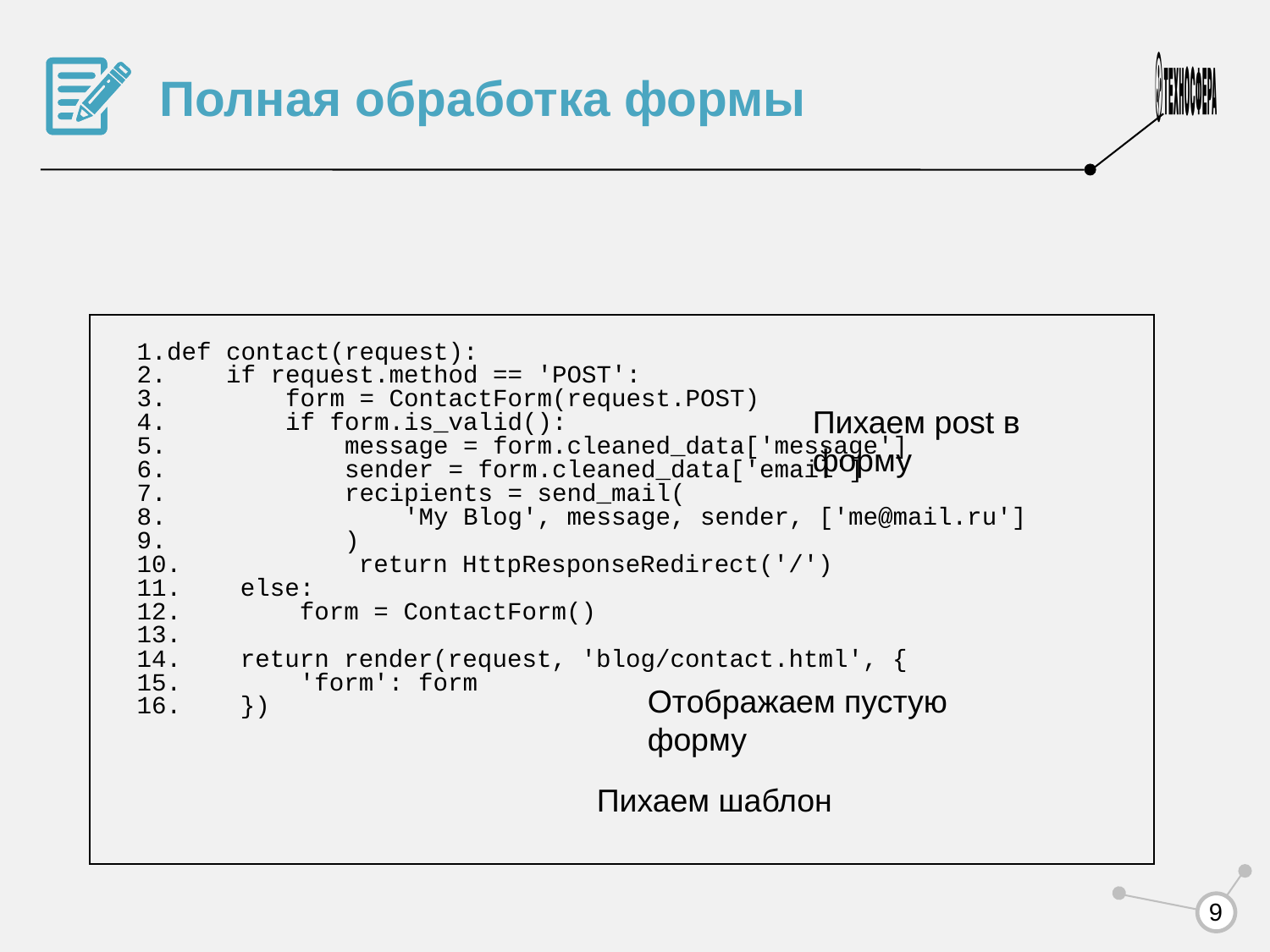

Полная обработка формы

def contact(request):
    if request.method == 'POST':
        form = ContactForm(request.POST)
        if form.is_valid():
            message = form.cleaned_data['message']
            sender = form.cleaned_data['email']
            recipients = send_mail(
                'My Blog', message, sender, ['me@mail.ru']
            )
            return HttpResponseRedirect('/')
    else:
        form = ContactForm()

    return render(request, 'blog/contact.html', {
        'form': form
    })

Пихаем post в форму
Отображаем пустую форму
Пихаем шаблон
9